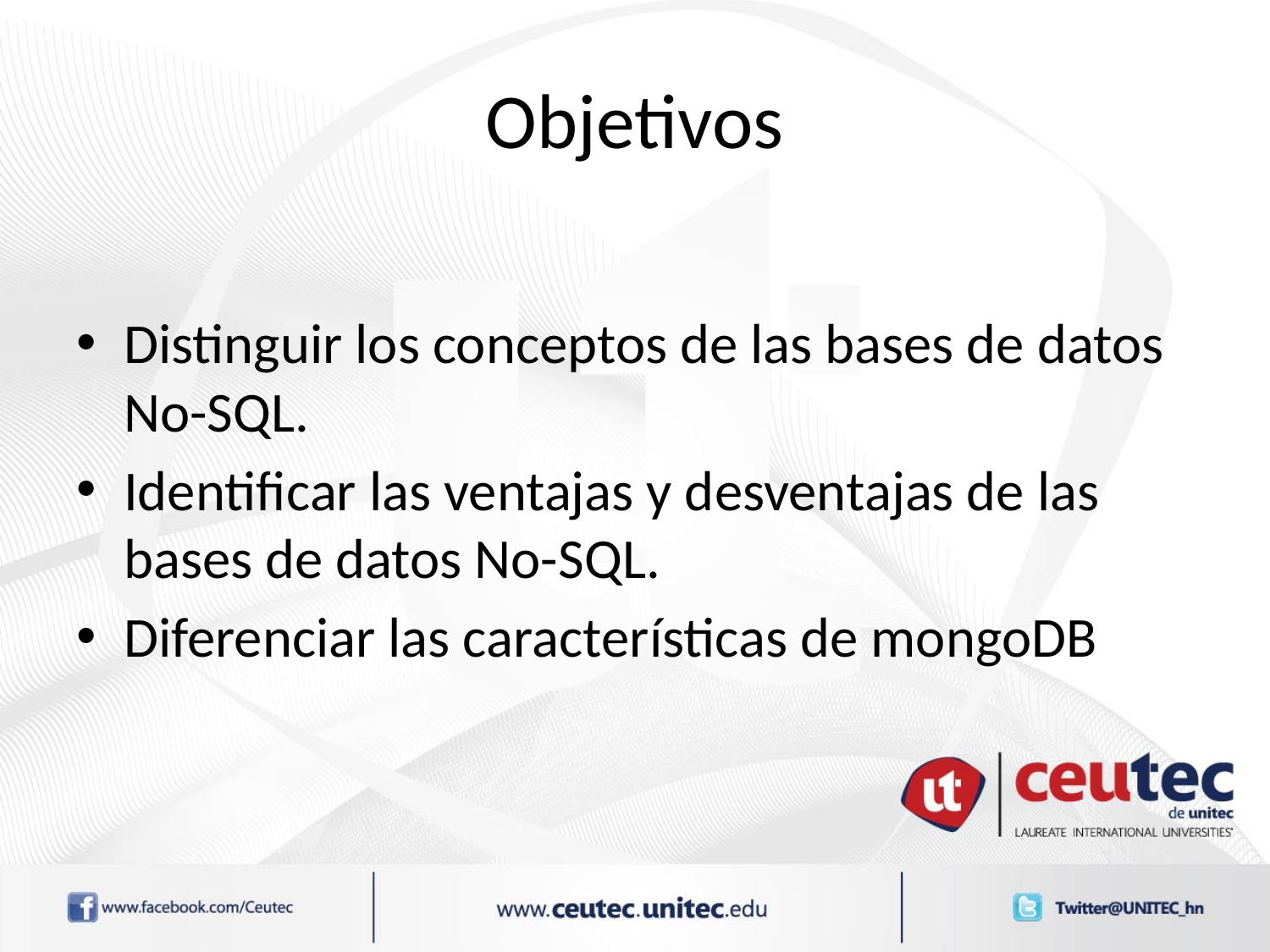

# Objetivos

Distinguir los conceptos de las bases de datos No-SQL.
Identificar las ventajas y desventajas de las bases de datos No-SQL.
Diferenciar las características de mongoDB